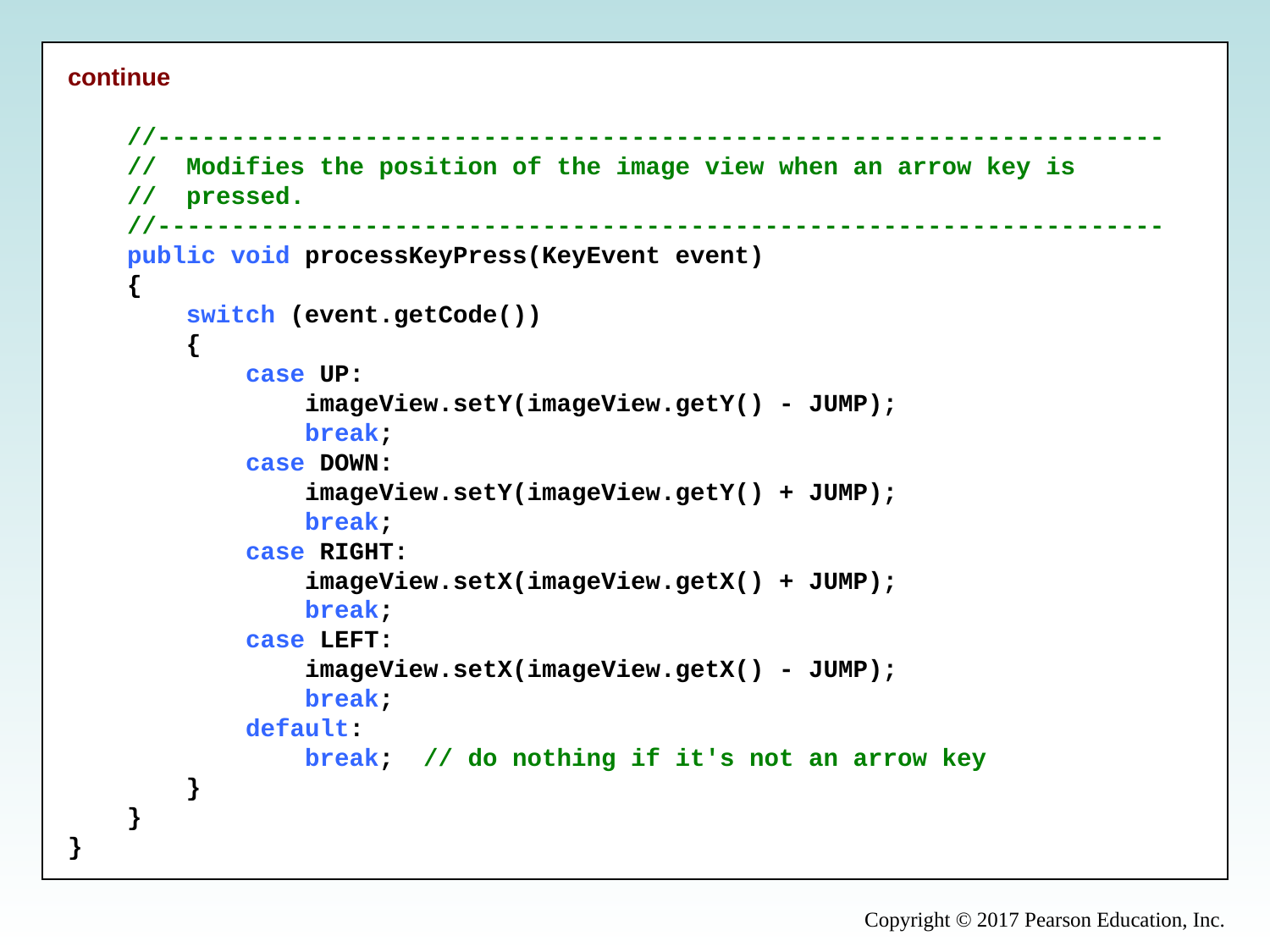

continue

    //--------------------------------------------------------------------
    //  Modifies the position of the image view when an arrow key is
    //  pressed.
    //--------------------------------------------------------------------
    public void processKeyPress(KeyEvent event)
    {
        switch (event.getCode())
        {
            case UP:
                imageView.setY(imageView.getY() - JUMP);
                break;
            case DOWN:
                imageView.setY(imageView.getY() + JUMP);
                break;
            case RIGHT:
                imageView.setX(imageView.getX() + JUMP);
                break;
            case LEFT:
                imageView.setX(imageView.getX() - JUMP);
                break;
            default:
                break;  // do nothing if it's not an arrow key
        }
    }
}
Copyright © 2017 Pearson Education, Inc.